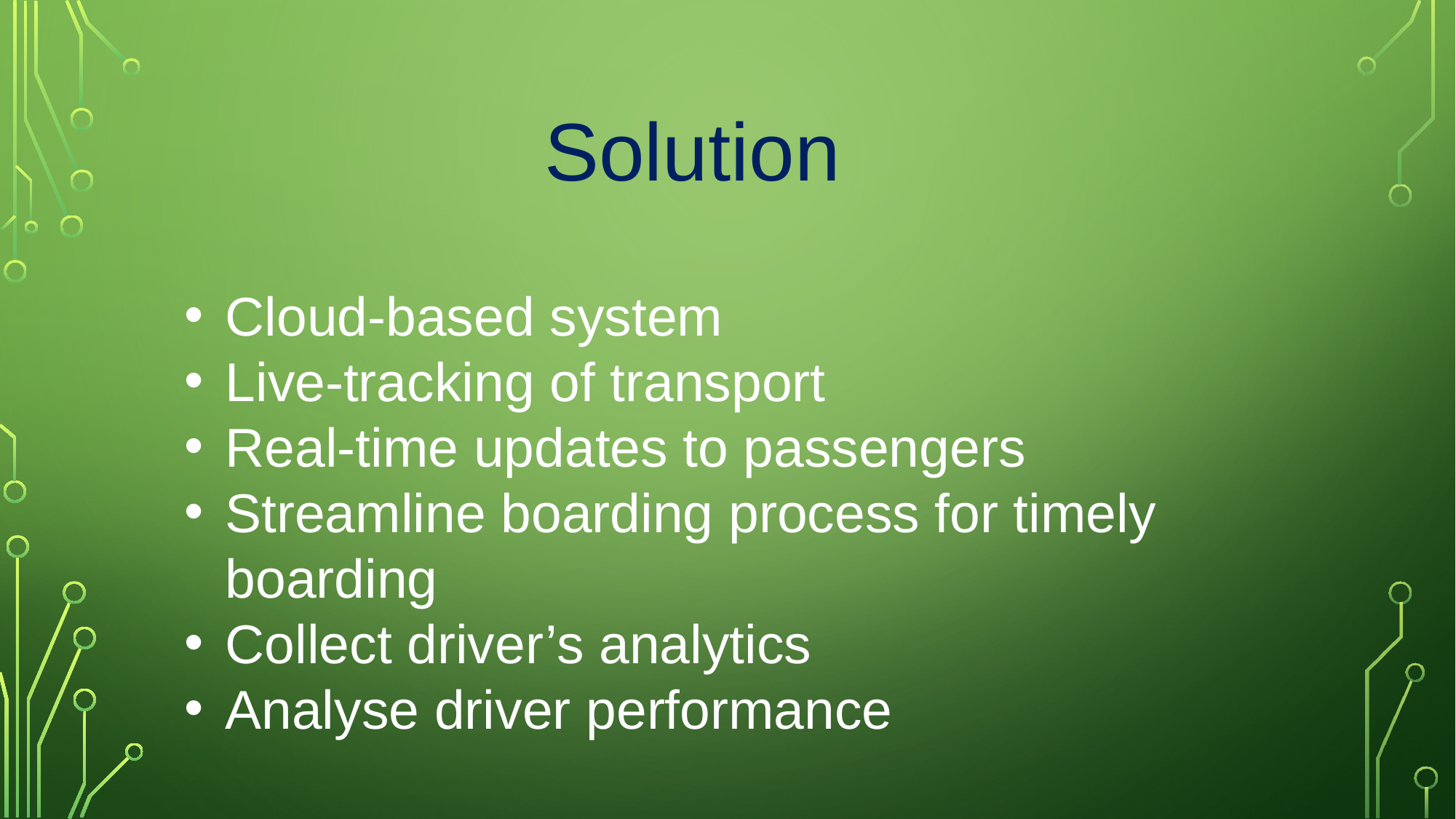

Solution
Cloud-based system
Live-tracking of transport
Real-time updates to passengers
Streamline boarding process for timely boarding
Collect driver’s analytics
Analyse driver performance